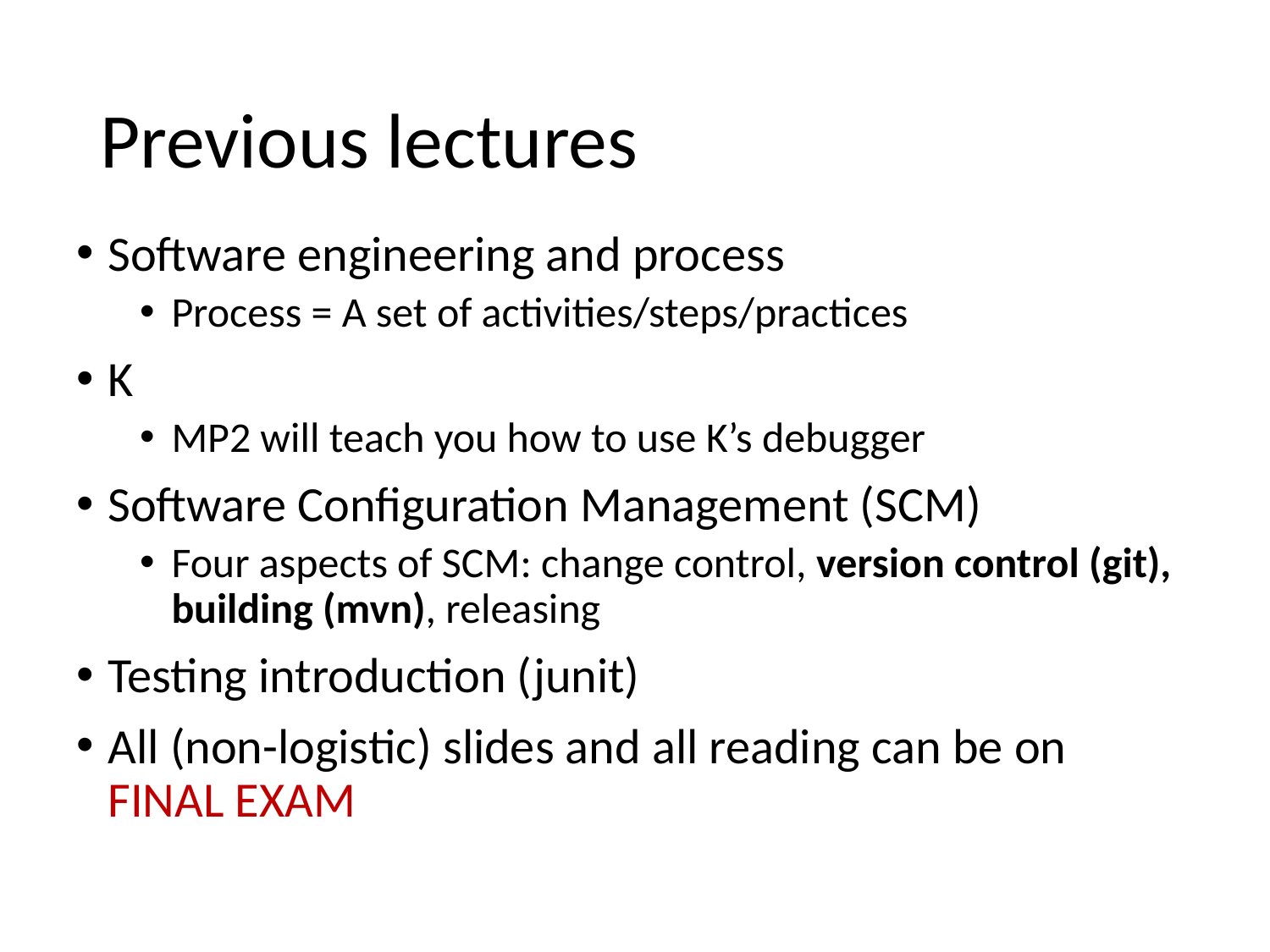

# Previous lectures
Software engineering and process
Process = A set of activities/steps/practices
K
MP2 will teach you how to use K’s debugger
Software Configuration Management (SCM)
Four aspects of SCM: change control, version control (git), building (mvn), releasing
Testing introduction (junit)
All (non-logistic) slides and all reading can be on FINAL EXAM